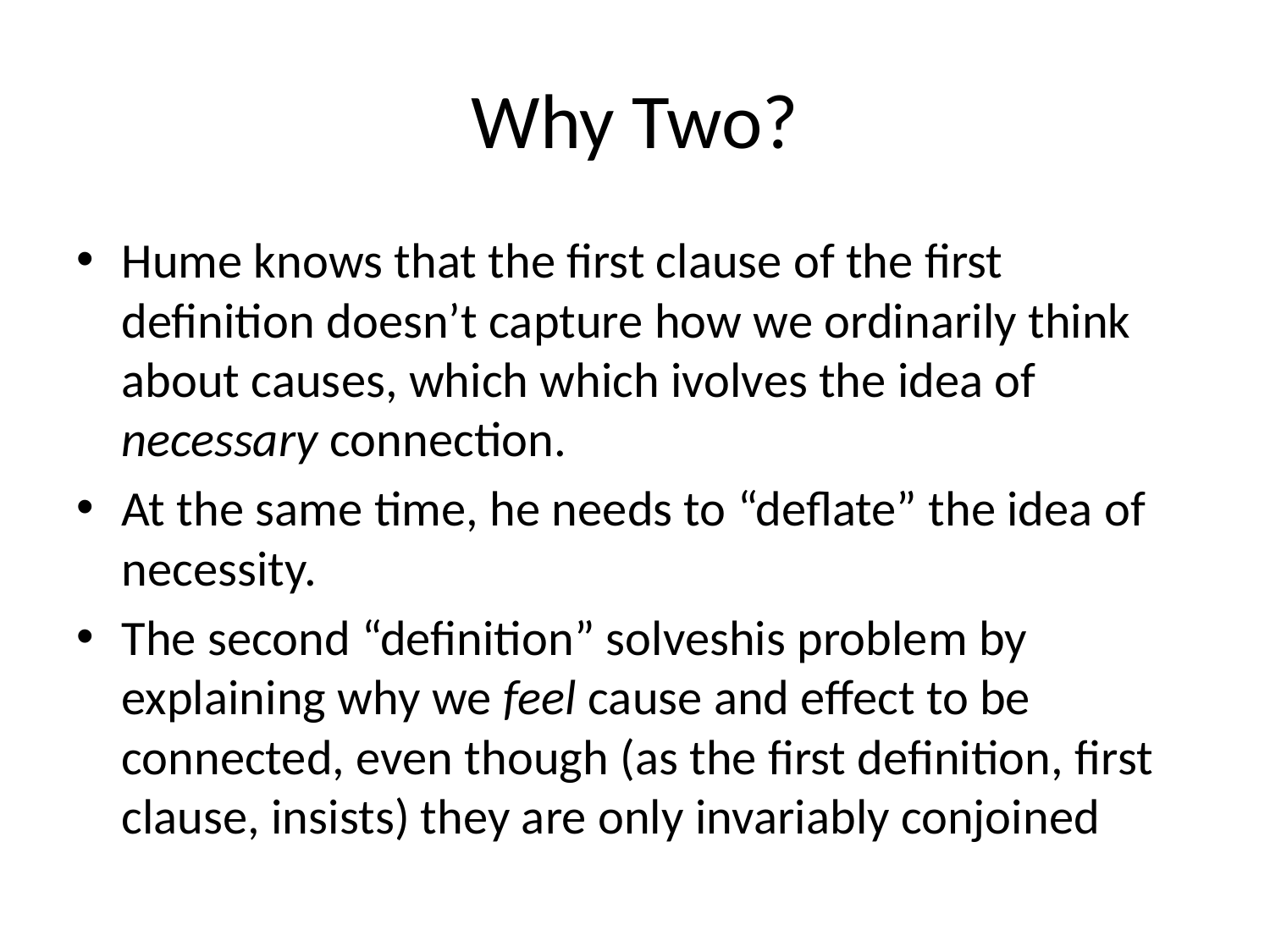

# Why Two?
Hume knows that the first clause of the first definition doesn’t capture how we ordinarily think about causes, which which ivolves the idea of necessary connection.
At the same time, he needs to “deflate” the idea of necessity.
The second “definition” solveshis problem by explaining why we feel cause and effect to be connected, even though (as the first definition, first clause, insists) they are only invariably conjoined